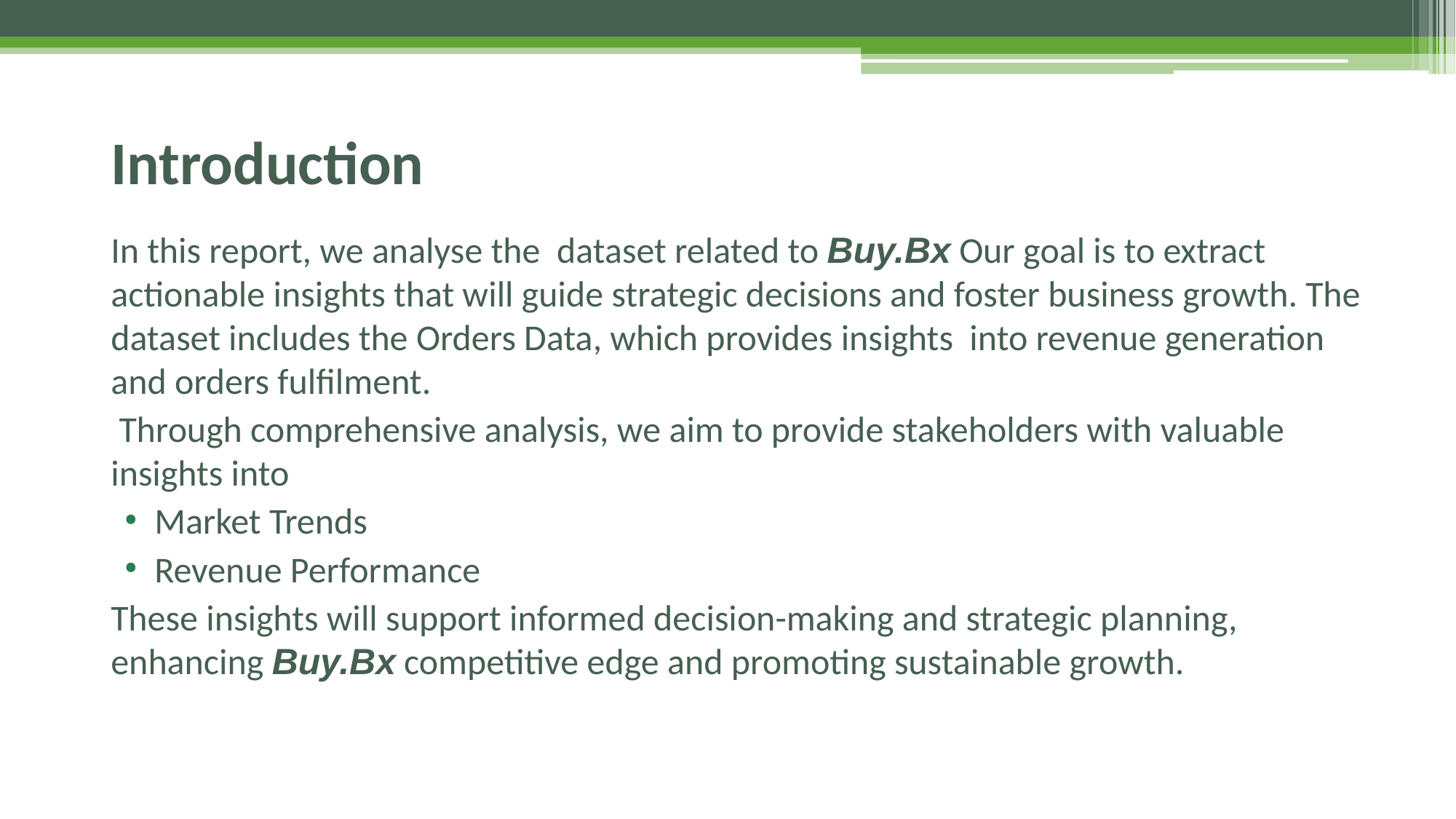

# Introduction
In this report, we analyse the  dataset related to Buy.Bx Our goal is to extract actionable insights that will guide strategic decisions and foster business growth. The dataset includes the Orders Data, which provides insights  into revenue generation and orders fulfilment.
 Through comprehensive analysis, we aim to provide stakeholders with valuable insights into
Market Trends
Revenue Performance
These insights will support informed decision-making and strategic planning, enhancing Buy.Bx competitive edge and promoting sustainable growth.